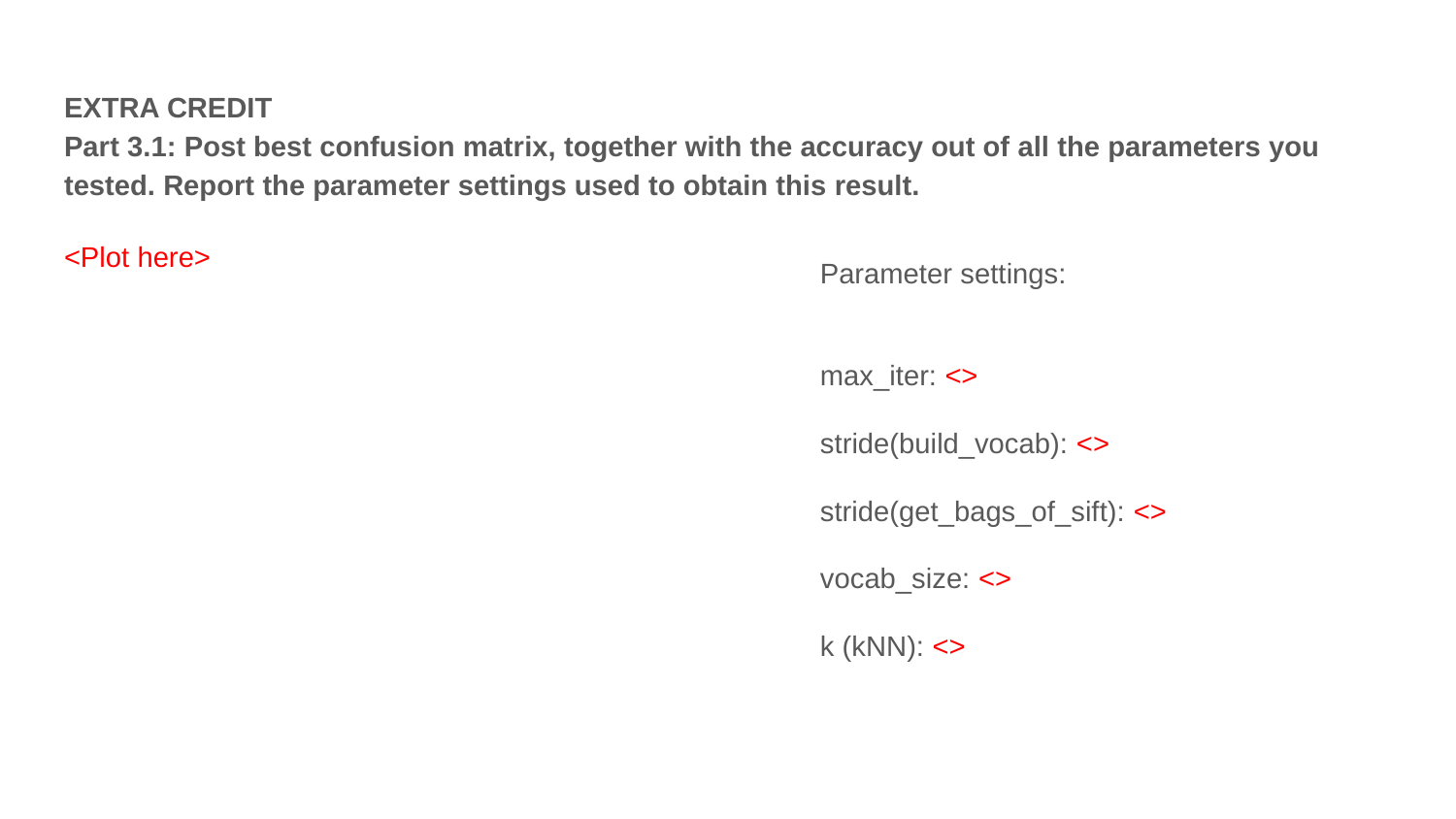

EXTRA CREDIT
Part 3.1: Post best confusion matrix, together with the accuracy out of all the parameters you tested. Report the parameter settings used to obtain this result.
<Plot here>
Parameter settings:

max_iter: <>

stride(build_vocab): <>

stride(get_bags_of_sift): <>

vocab_size: <>

k (kNN): <>